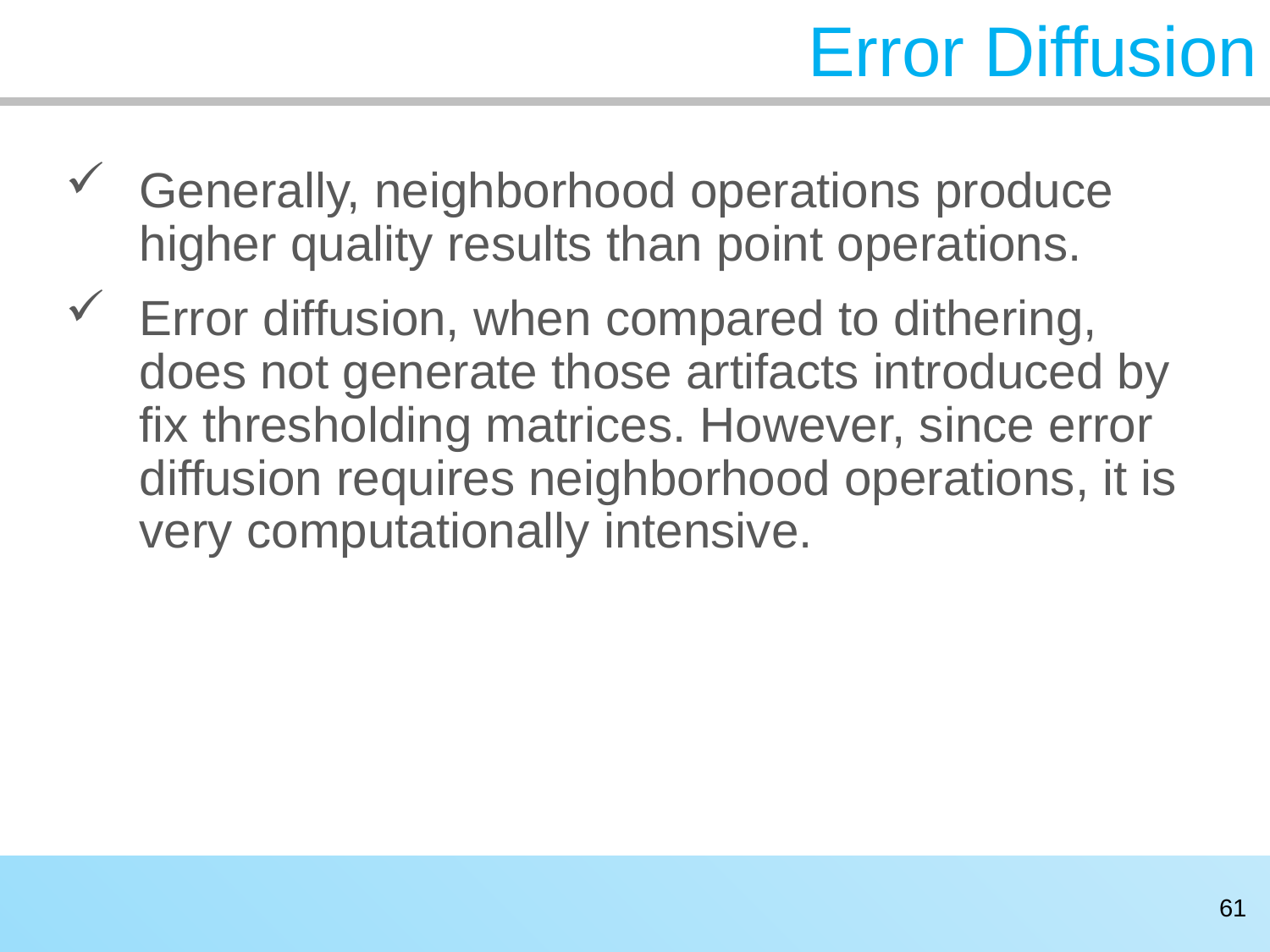

# Error Diffusion
Generally, neighborhood operations produce higher quality results than point operations.
Error diffusion, when compared to dithering, does not generate those artifacts introduced by fix thresholding matrices. However, since error diffusion requires neighborhood operations, it is very computationally intensive.
61